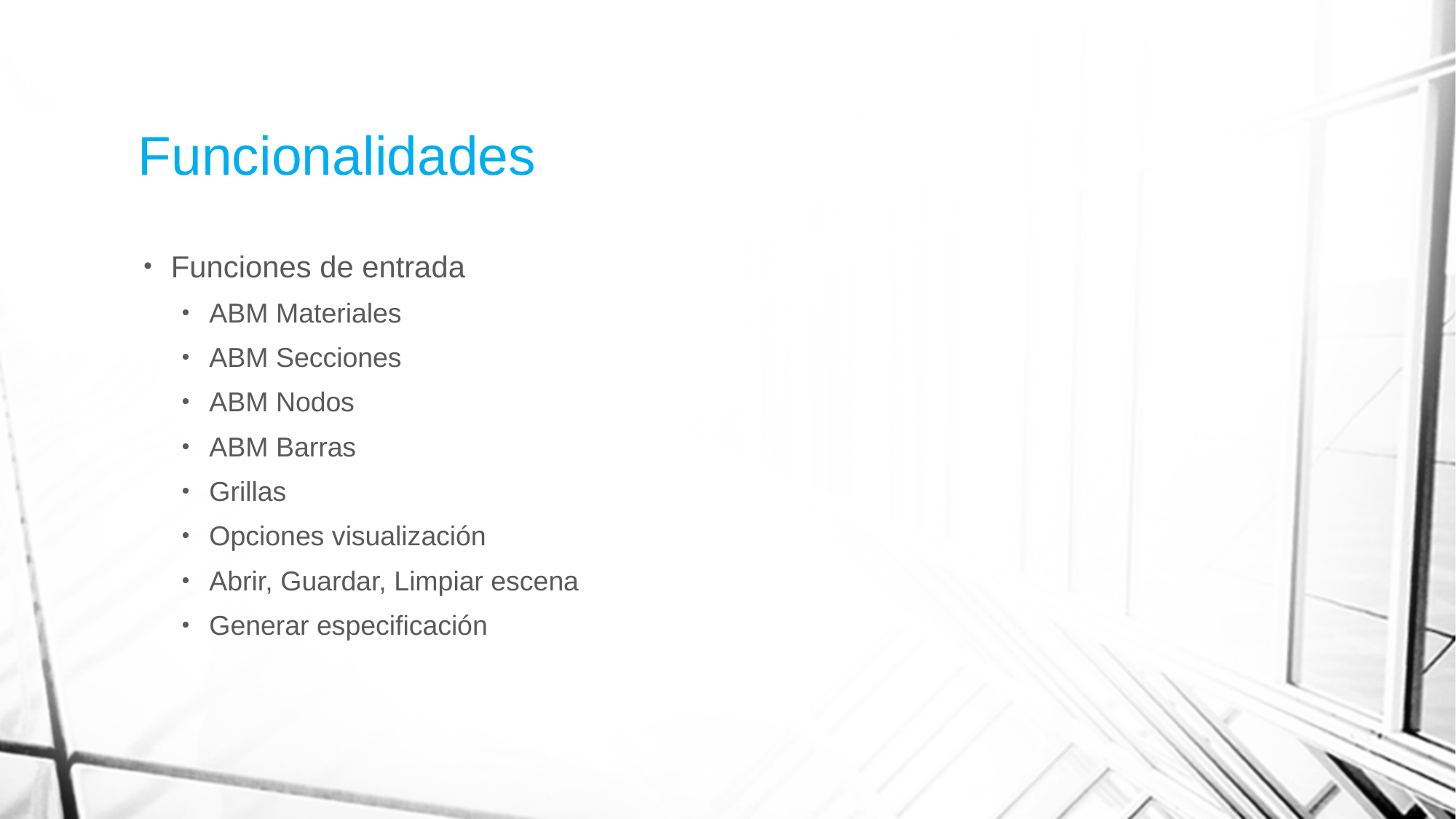

# Funcionalidades
Funciones de entrada
ABM Materiales
ABM Secciones
ABM Nodos
ABM Barras
Grillas
Opciones visualización
Abrir, Guardar, Limpiar escena
Generar especificación